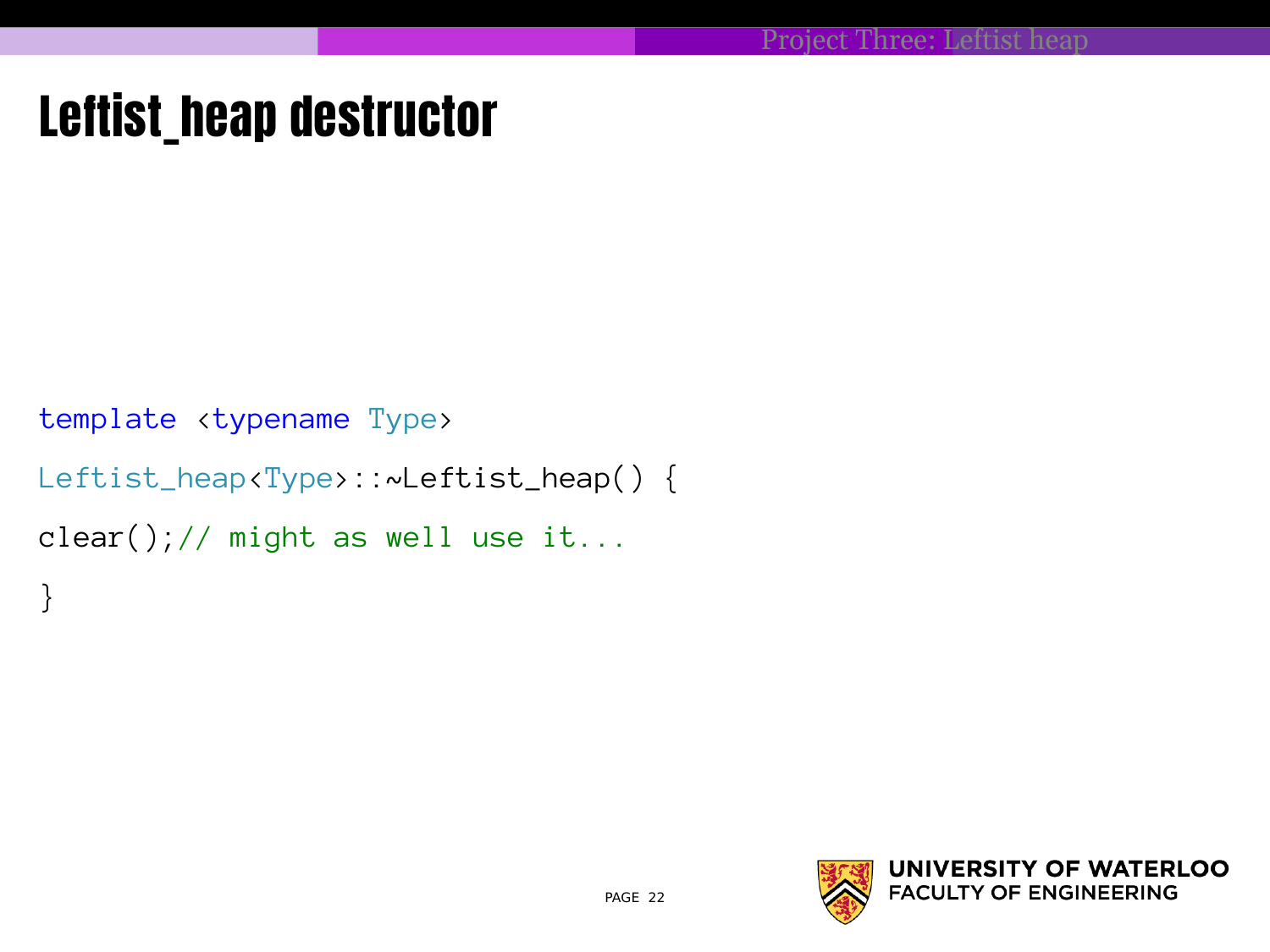

# Leftist_heap destructor

template <typename Type>
Leftist_heap<Type>::~Leftist_heap() {
clear();// might as well use it...
}
PAGE  22